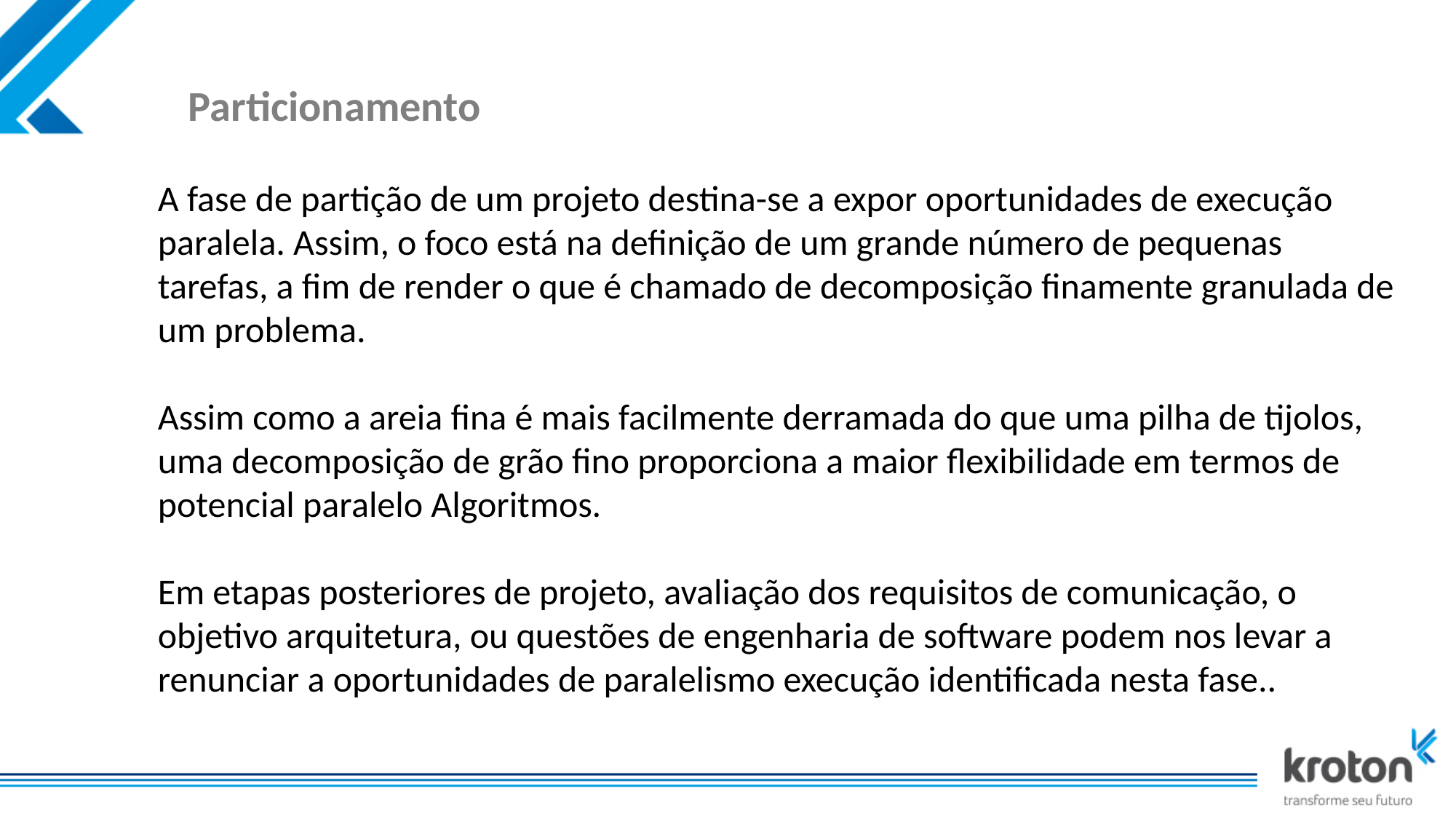

# Particionamento

A fase de partição de um projeto destina-se a expor oportunidades de execução paralela. Assim, o foco está na definição de um grande número de pequenas tarefas, a fim de render o que é chamado de decomposição finamente granulada de um problema.

Assim como a areia fina é mais facilmente derramada do que uma pilha de tijolos, uma decomposição de grão fino proporciona a maior flexibilidade em termos de potencial paralelo Algoritmos.

Em etapas posteriores de projeto, avaliação dos requisitos de comunicação, o objetivo arquitetura, ou questões de engenharia de software podem nos levar a renunciar a oportunidades de paralelismo execução identificada nesta fase..